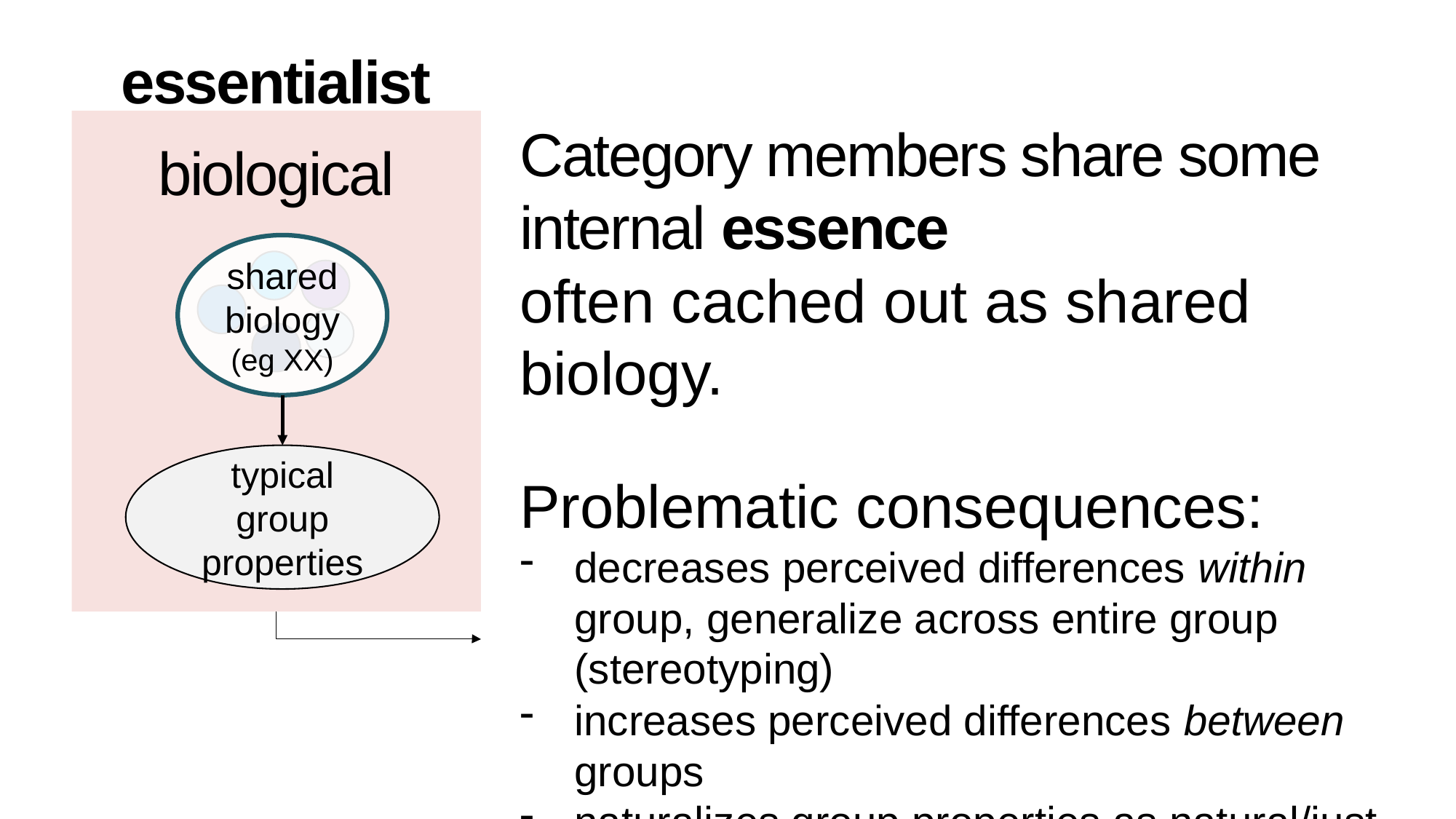

essentialist
biological

Category members share some
internal essence

shared biology
(eg XX)

often cached out as shared biology.

typical group properties
Problematic consequences:
decreases perceived differences within group, generalize across entire group (stereotyping)
increases perceived differences between groups
naturalizes group properties as natural/just